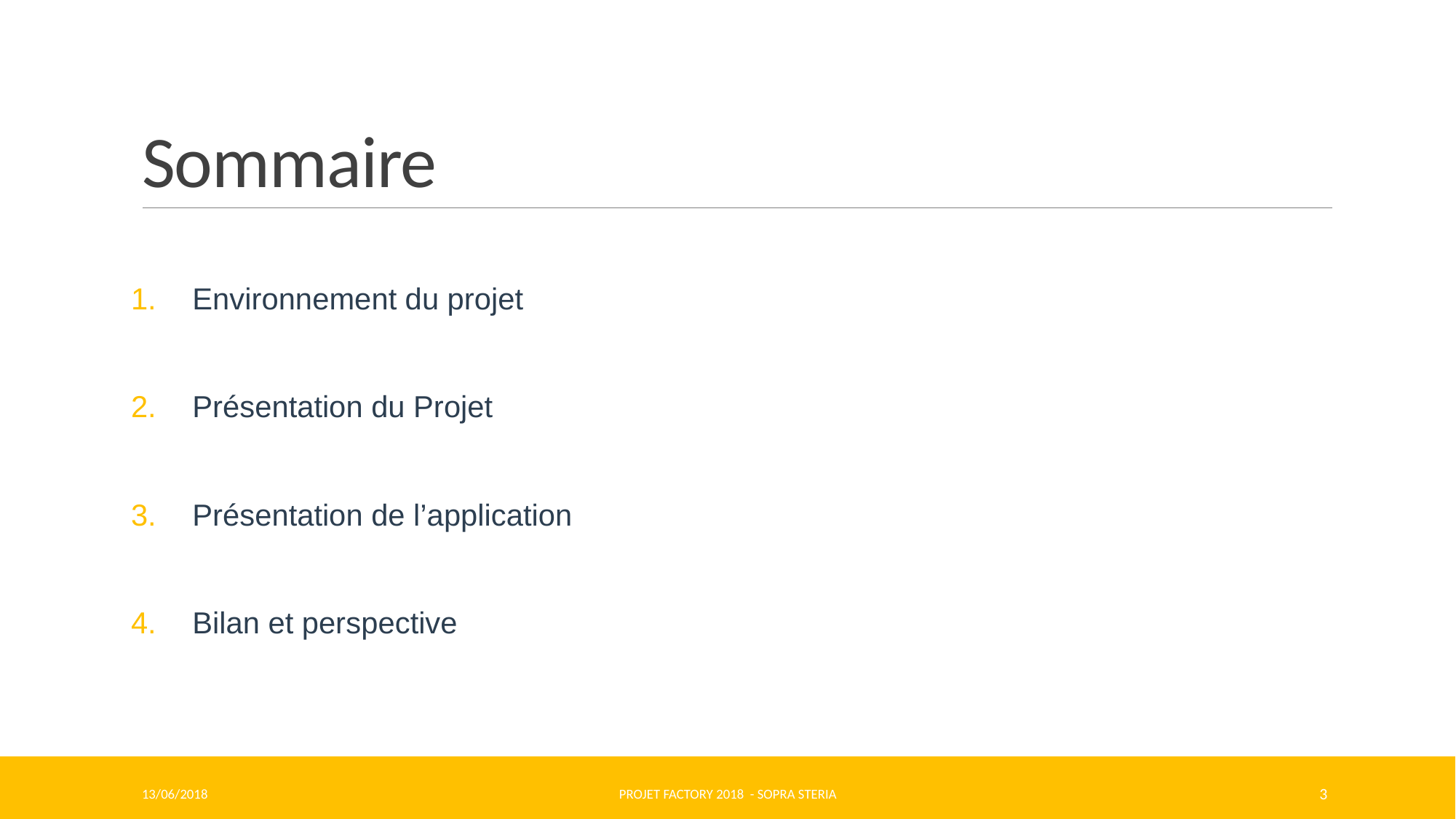

# Sommaire

Environnement du projet

Présentation du Projet

Présentation de l’application

Bilan et perspective
13/06/2018
Projet Factory 2018  - SOPRA STERIA
3